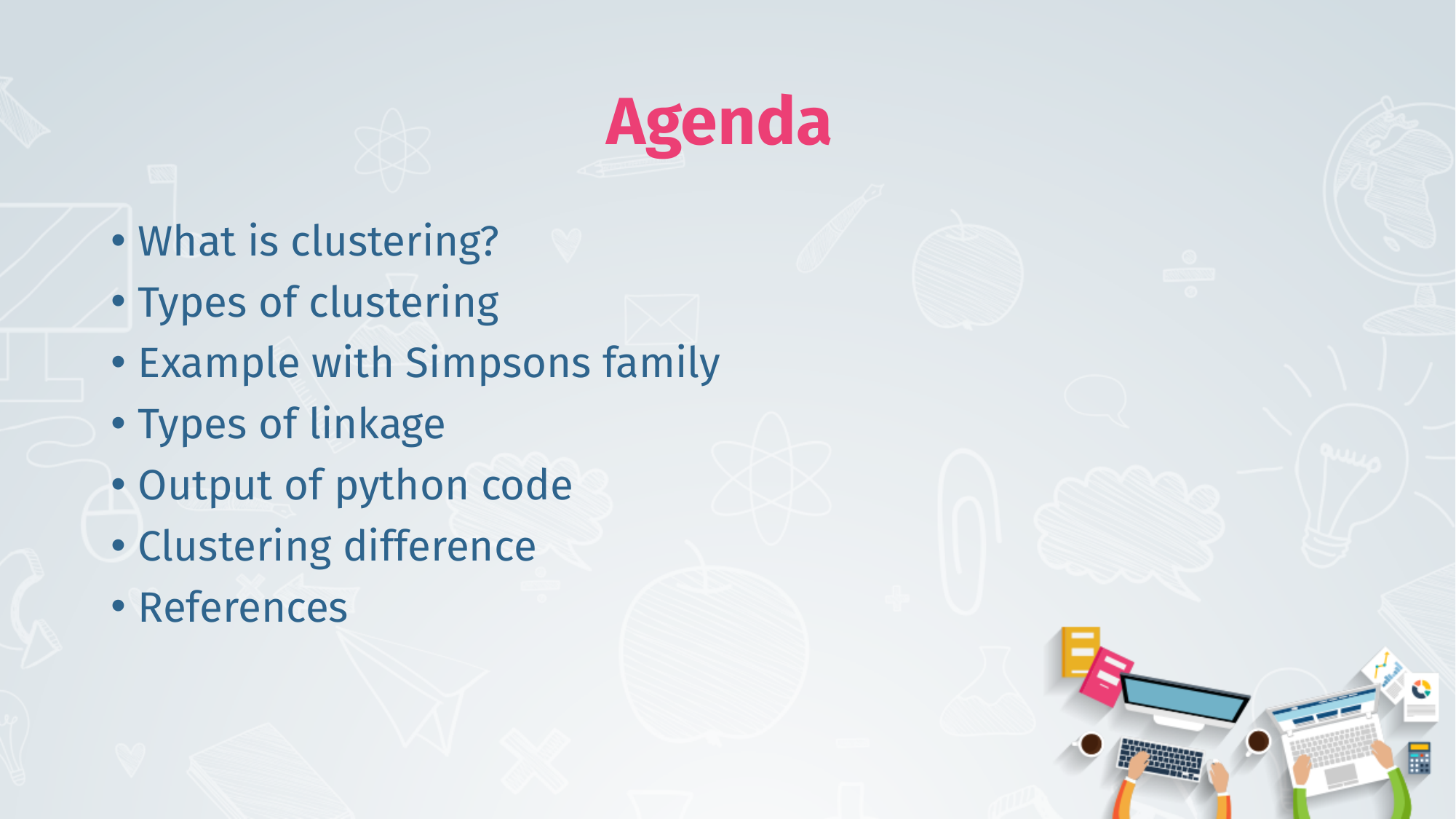

# Agenda
What is clustering?
Types of clustering
Example with Simpsons family
Types of linkage
Output of python code
Clustering difference
References